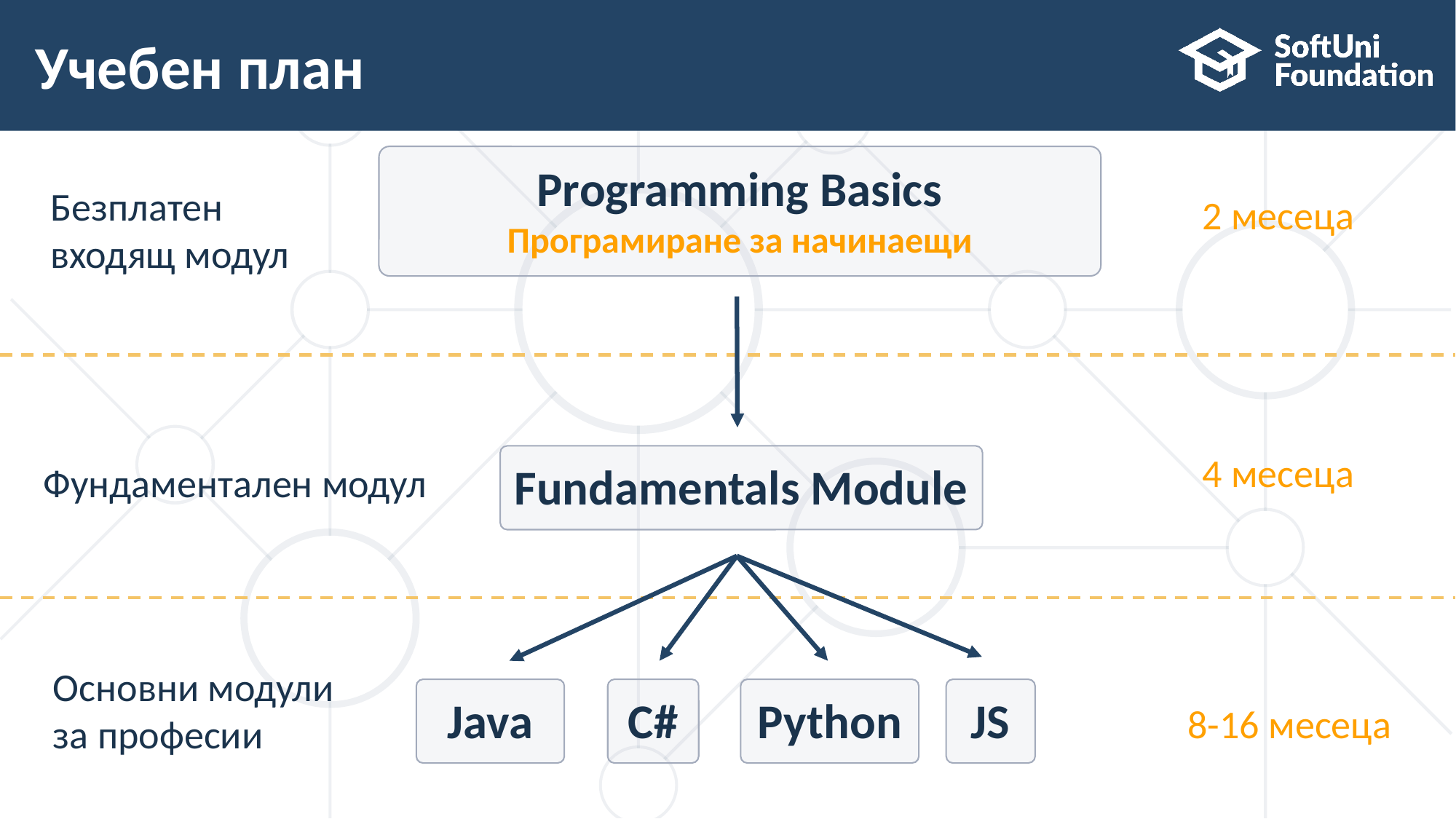

# Учебен план
Programming Basics
Програмиране за начинаещи
Безплатен
входящ модул
2 месецa
4 месеца
Fundamentals Module
Фундаментален модул
Основни модули
за професии
Java
C#
Python
JS
8-16 месеца
8